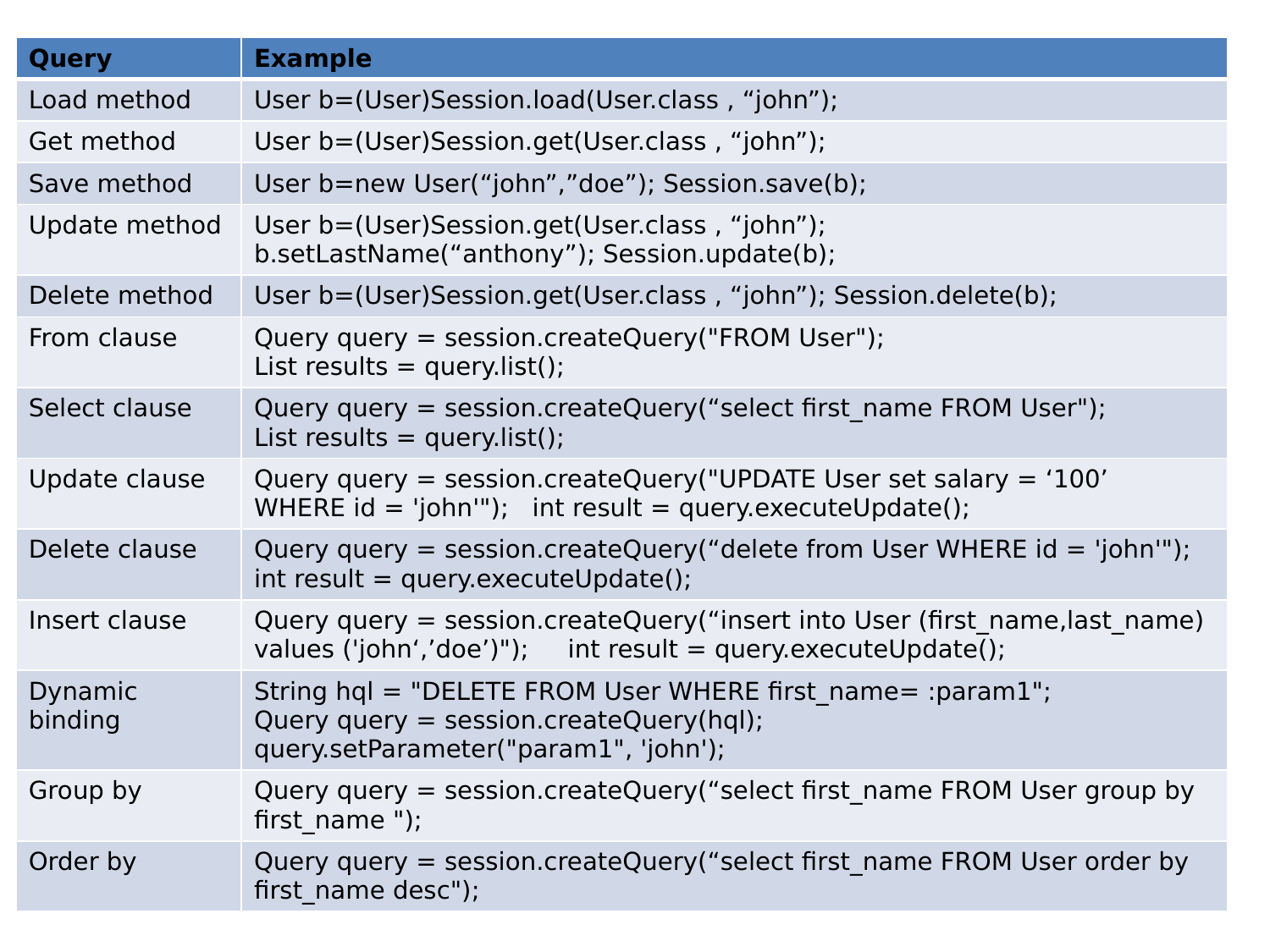

| Query | Example |
| --- | --- |
| Load method | User b=(User)Session.load(User.class , “john”); |
| Get method | User b=(User)Session.get(User.class , “john”); |
| Save method | User b=new User(“john”,”doe”); Session.save(b); |
| Update method | User b=(User)Session.get(User.class , “john”); b.setLastName(“anthony”); Session.update(b); |
| Delete method | User b=(User)Session.get(User.class , “john”); Session.delete(b); |
| From clause | Query query = session.createQuery("FROM User"); List results = query.list(); |
| Select clause | Query query = session.createQuery(“select first\_name FROM User"); List results = query.list(); |
| Update clause | Query query = session.createQuery("UPDATE User set salary = ‘100’ WHERE id = 'john'"); int result = query.executeUpdate(); |
| Delete clause | Query query = session.createQuery(“delete from User WHERE id = 'john'"); int result = query.executeUpdate(); |
| Insert clause | Query query = session.createQuery(“insert into User (first\_name,last\_name) values ('john‘,’doe’)"); int result = query.executeUpdate(); |
| Dynamic binding | String hql = "DELETE FROM User WHERE first\_name= :param1"; Query query = session.createQuery(hql); query.setParameter("param1", 'john'); |
| Group by | Query query = session.createQuery(“select first\_name FROM User group by first\_name "); |
| Order by | Query query = session.createQuery(“select first\_name FROM User order by first\_name desc"); |